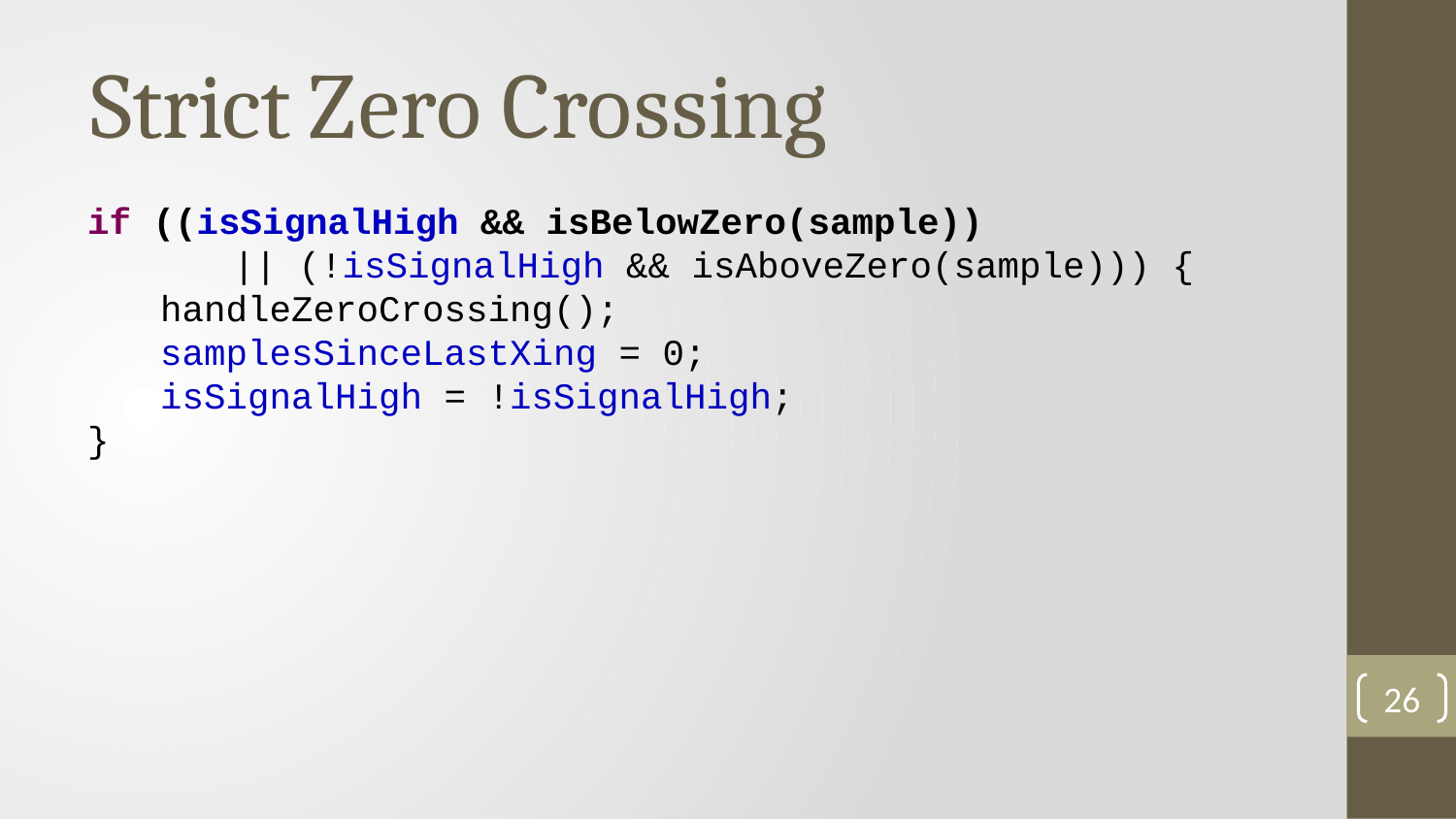

# Strict Zero Crossing
if ((isSignalHigh && isBelowZero(sample))
	|| (!isSignalHigh && isAboveZero(sample))) {
handleZeroCrossing();
samplesSinceLastXing = 0;
isSignalHigh = !isSignalHigh;
}

26